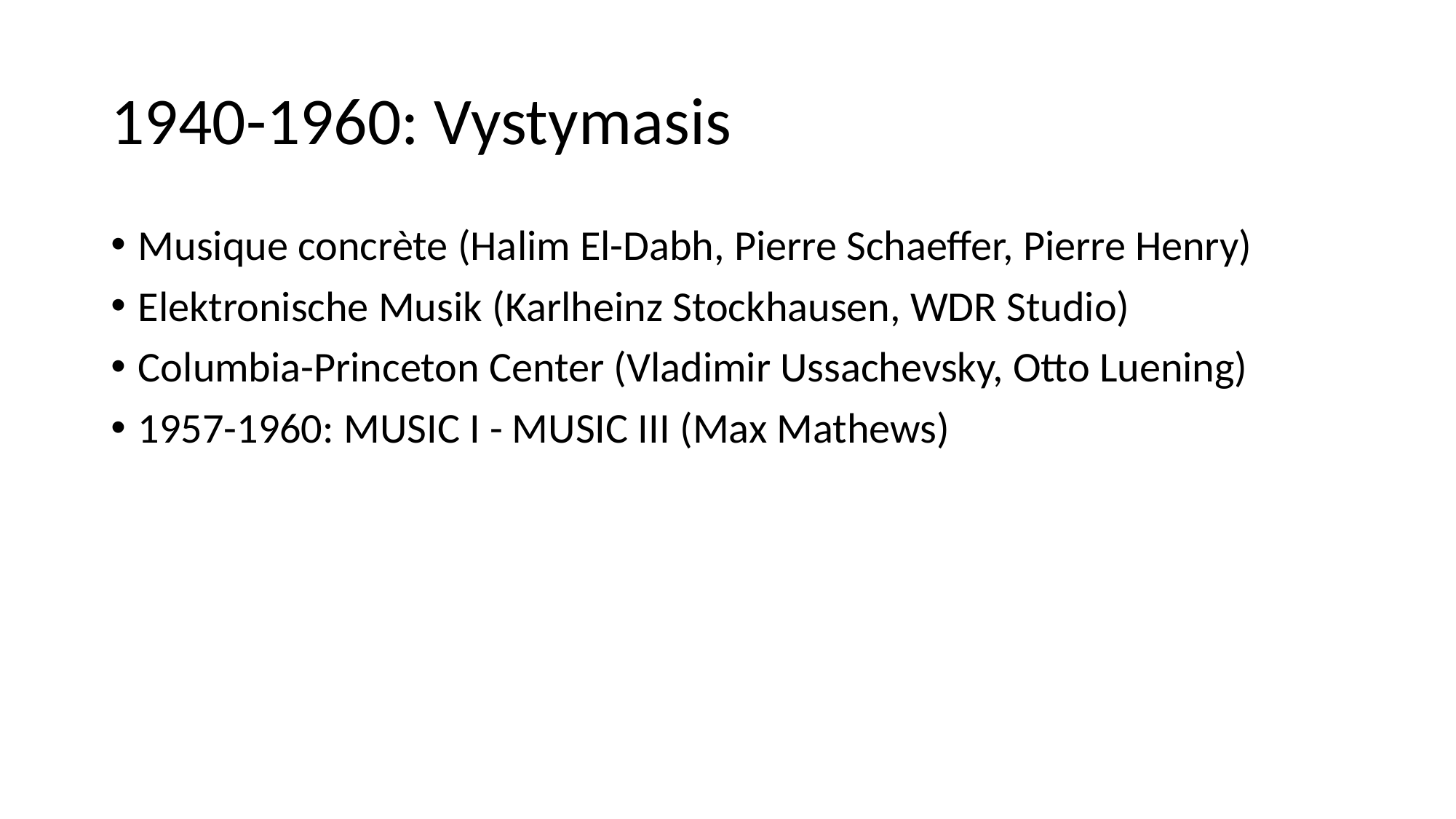

# 1940-1960: Vystymasis
Musique concrète (Halim El-Dabh, Pierre Schaeffer, Pierre Henry)
Elektronische Musik (Karlheinz Stockhausen, WDR Studio)
Columbia-Princeton Center (Vladimir Ussachevsky, Otto Luening)
1957-1960: MUSIC I - MUSIC III (Max Mathews)